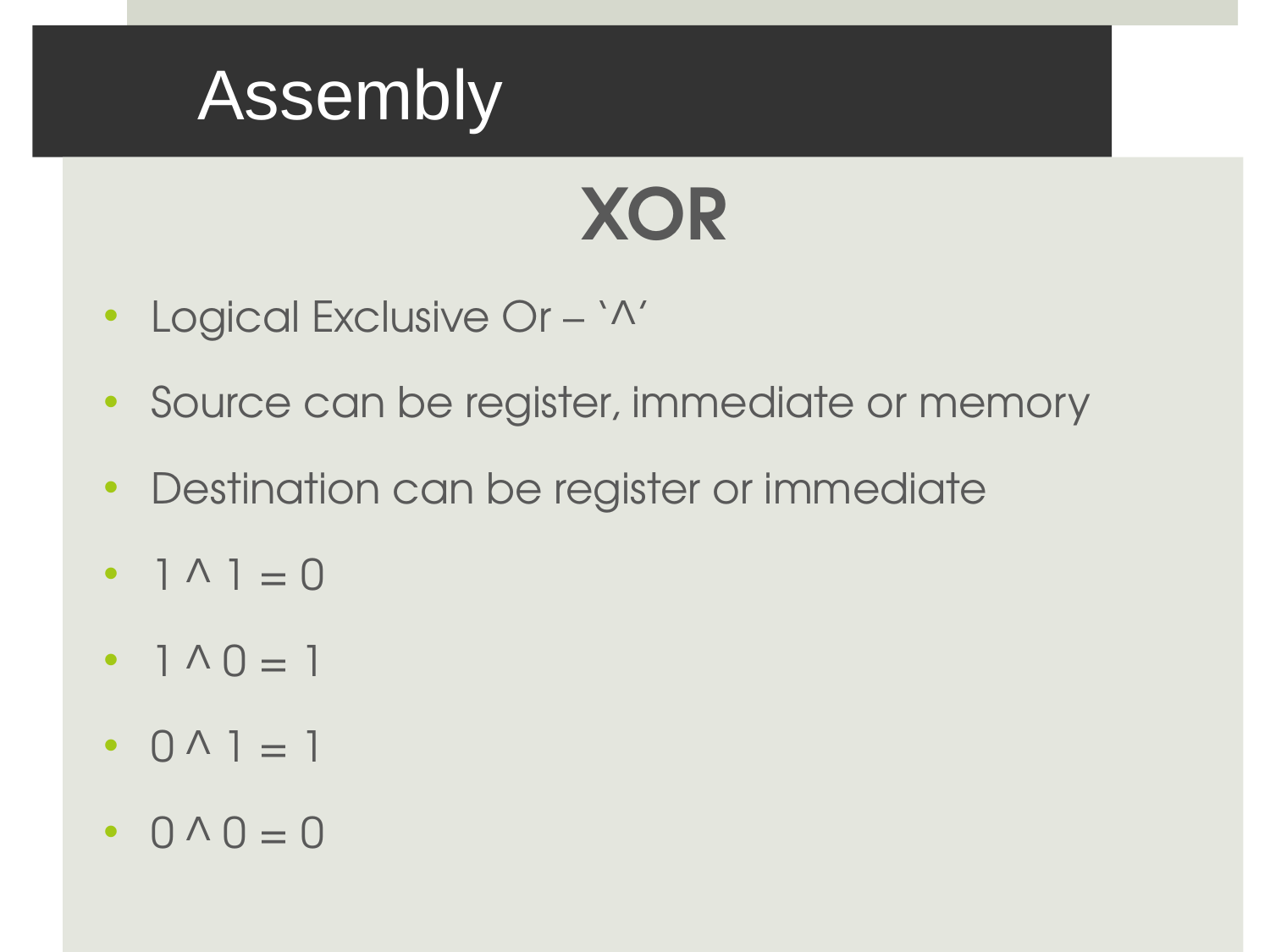

# Assembly
XOR
Logical Exclusive Or – ‘^’
Source can be register, immediate or memory
Destination can be register or immediate
1 ^ 1 = 0
1 ^ 0 = 1
0 ^ 1 = 1
0 ^ 0 = 0